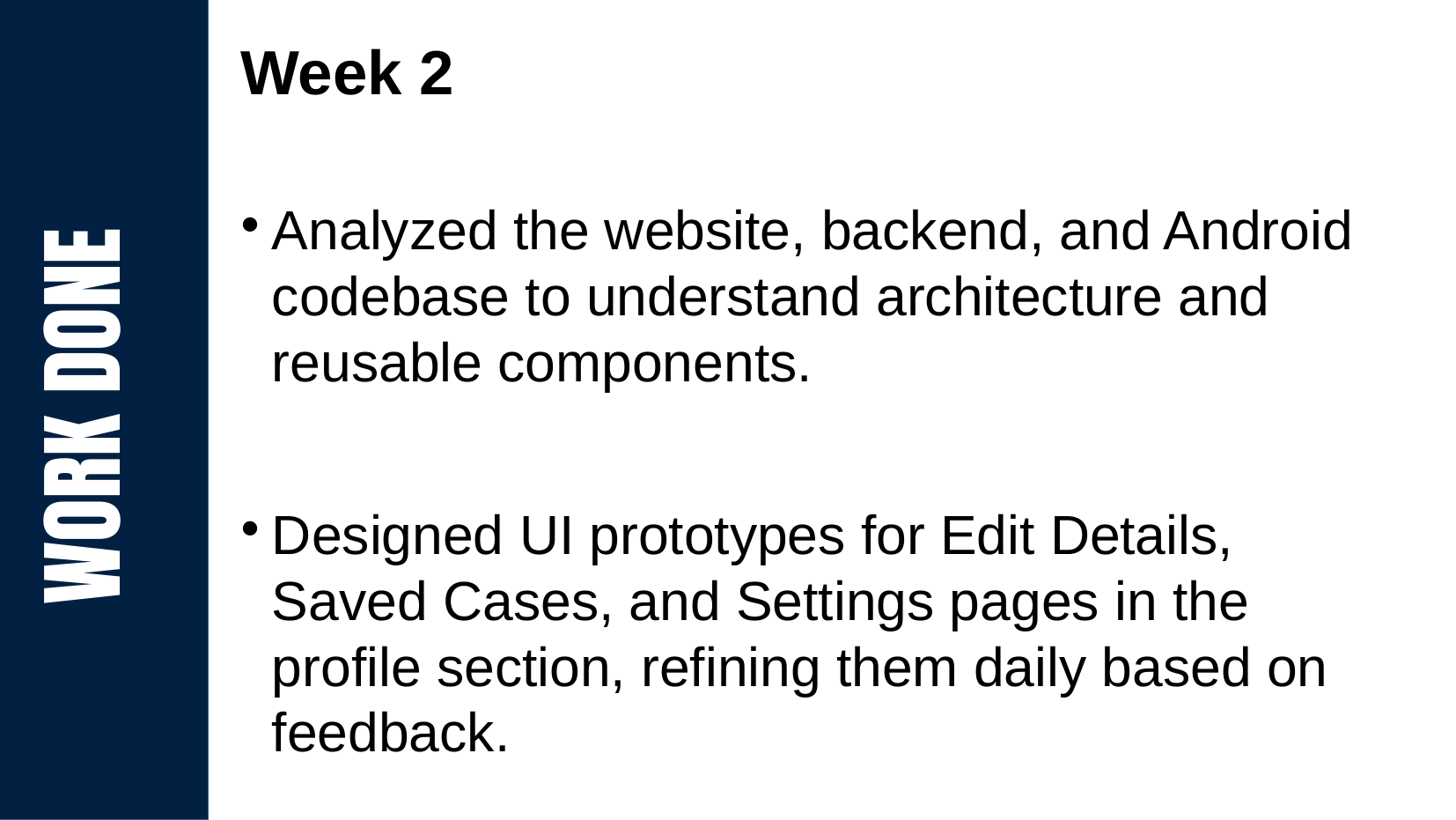

Week 2

Analyzed the website, backend, and Android codebase to understand architecture and reusable components.
Designed UI prototypes for Edit Details, Saved Cases, and Settings pages in the profile section, refining them daily based on feedback.
WORK DONE